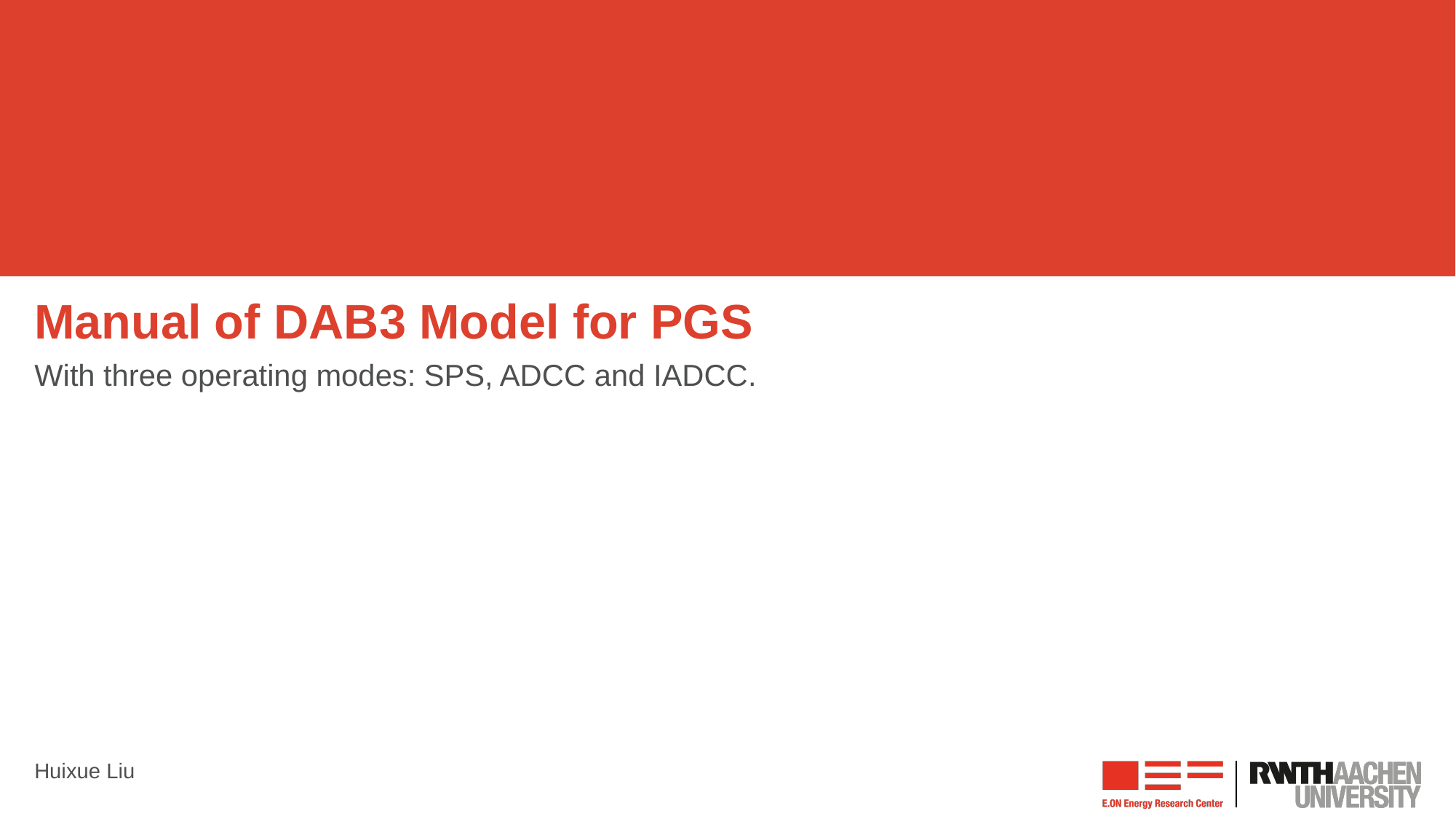

# Manual of DAB3 Model for PGS
With three operating modes: SPS, ADCC and IADCC.
Huixue Liu